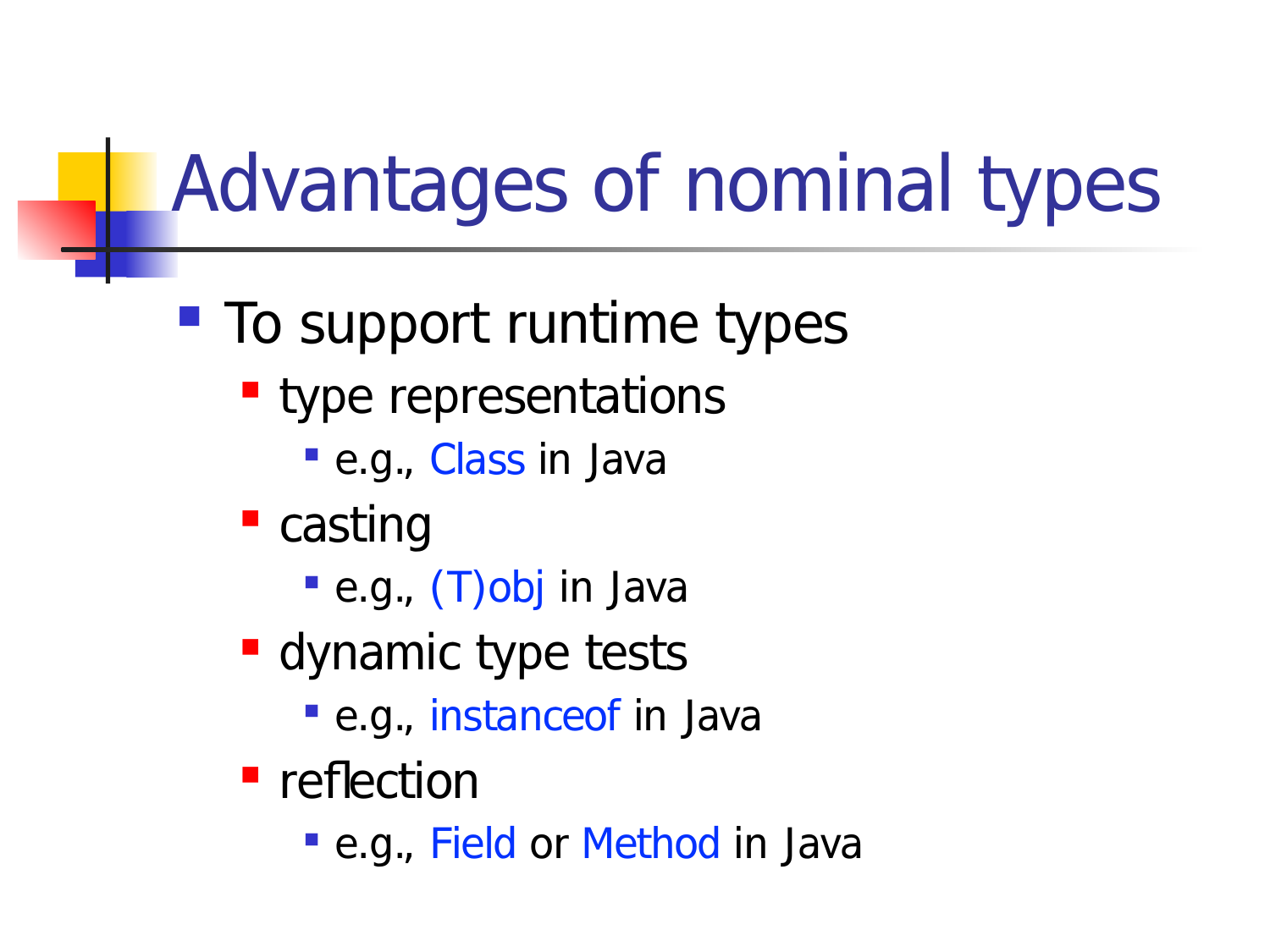

# Advantages of nominal types
To support runtime types
type representations
e.g., Class in Java
casting
e.g., (T)obj in Java
dynamic type tests
e.g., instanceof in Java
reflection
e.g., Field or Method in Java